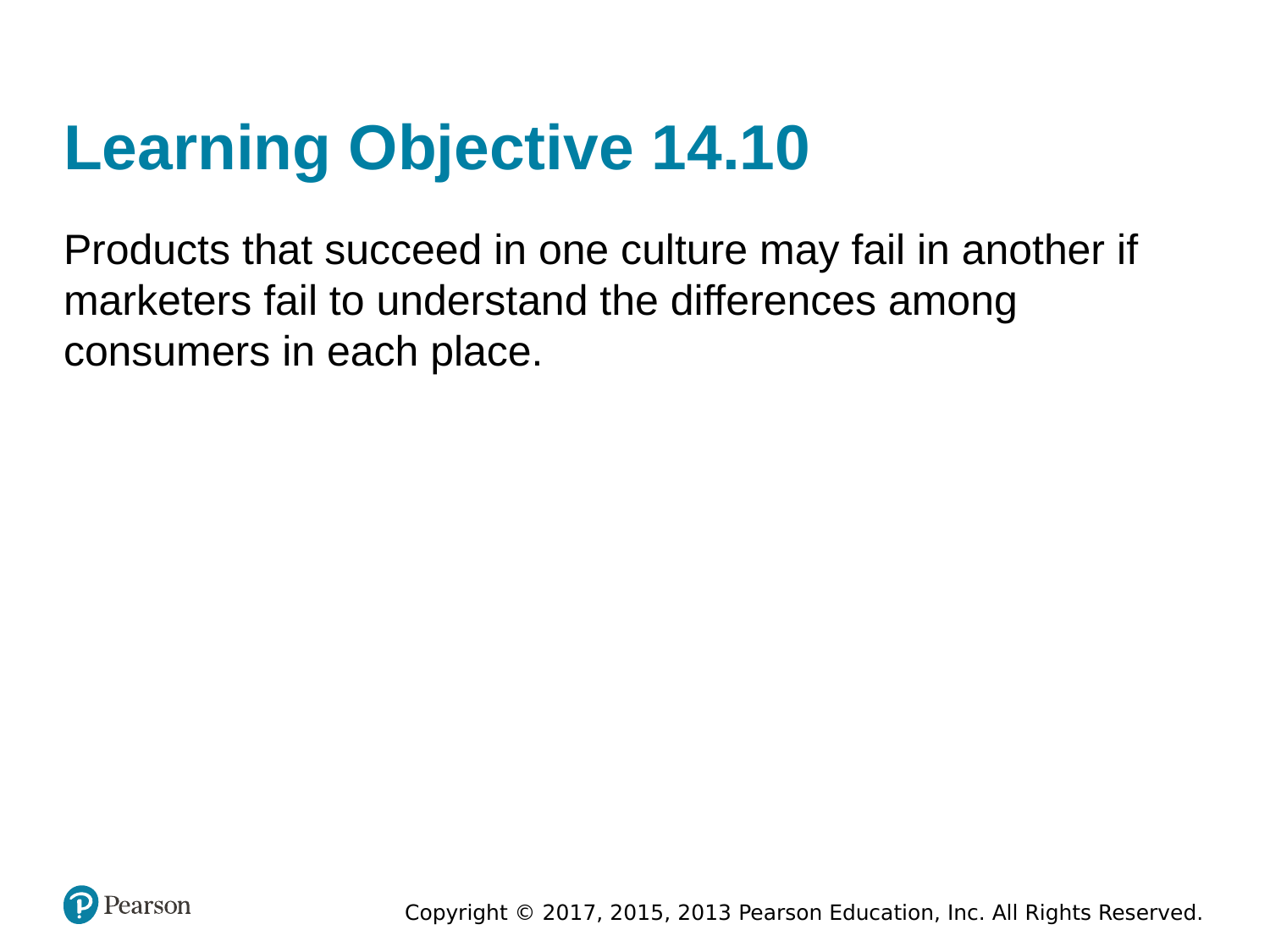

# Learning Objective 14.10
Products that succeed in one culture may fail in another if marketers fail to understand the differences among consumers in each place.